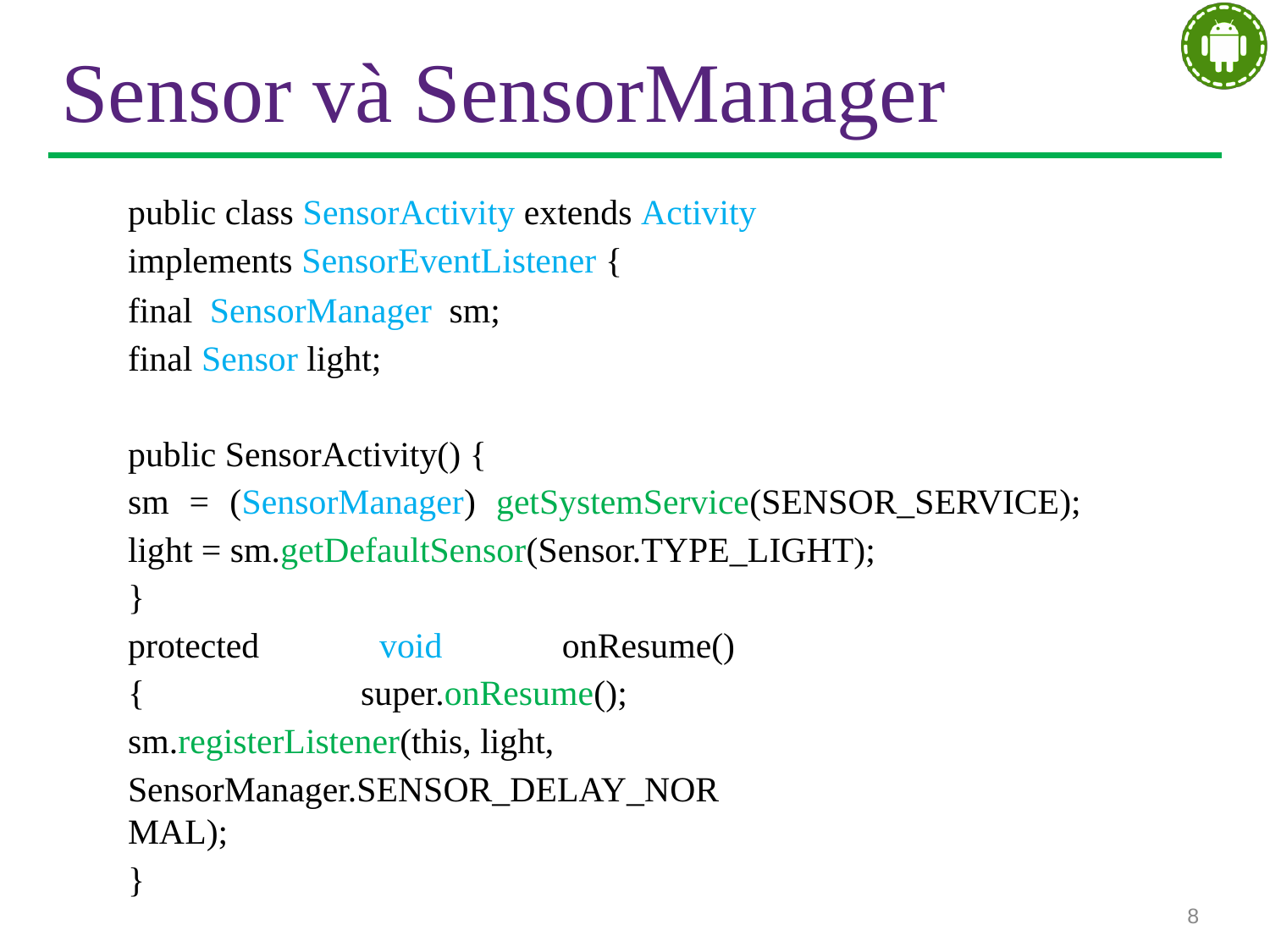

# Sensor và SensorManager
public class SensorActivity extends Activity
implements SensorEventListener {
final SensorManager sm;  final Sensor light;

public SensorActivity() {
sm = (SensorManager) getSystemService(SENSOR_SERVICE);  light = sm.getDefaultSensor(Sensor.TYPE_LIGHT);
}
protected void onResume() {  super.onResume();  sm.registerListener(this, light,
SensorManager.SENSOR_DELAY_NORMAL);
}
8